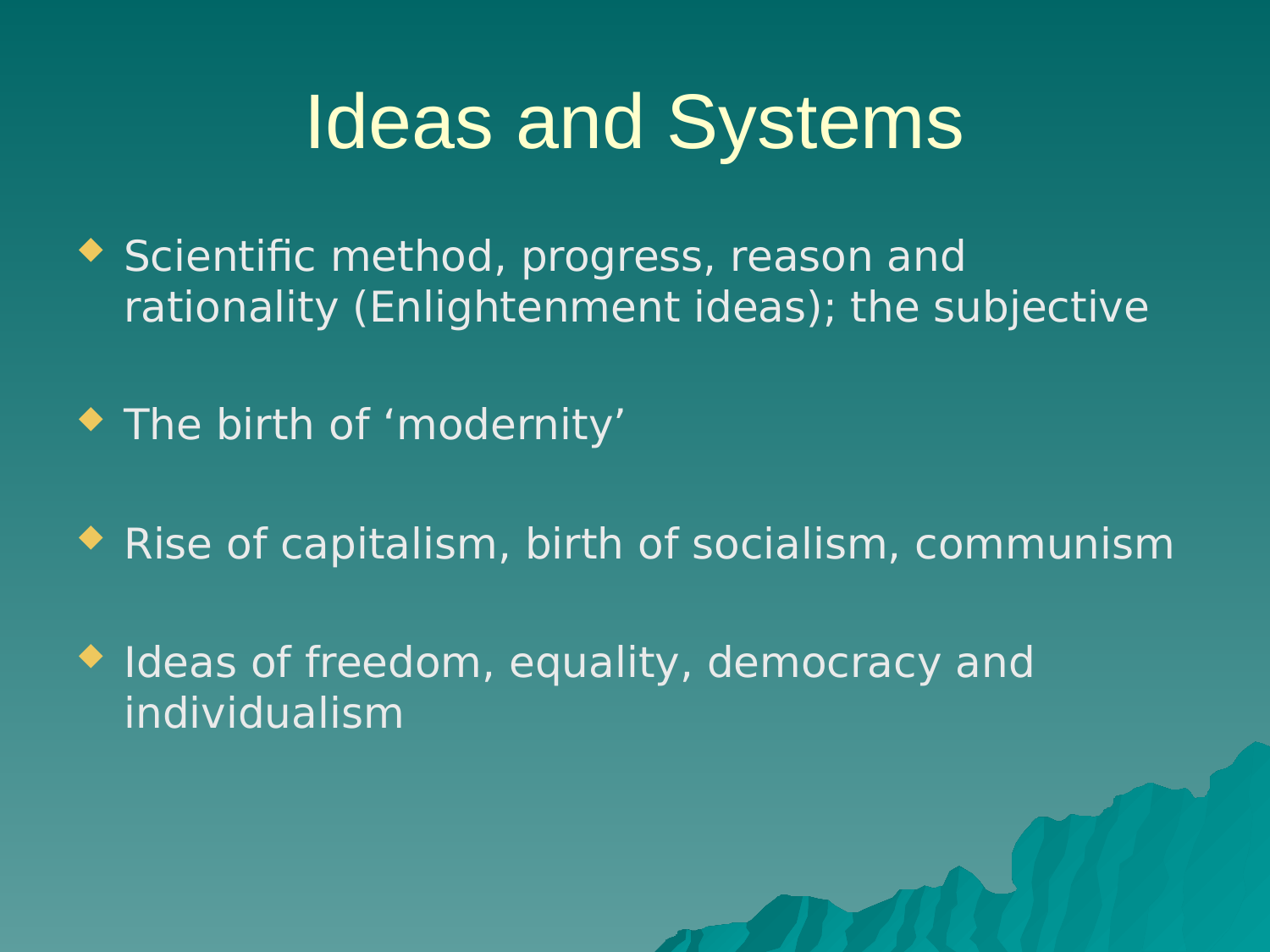

# Ideas and Systems
Scientific method, progress, reason and rationality (Enlightenment ideas); the subjective

The birth of ‘modernity’

Rise of capitalism, birth of socialism, communism

Ideas of freedom, equality, democracy and individualism